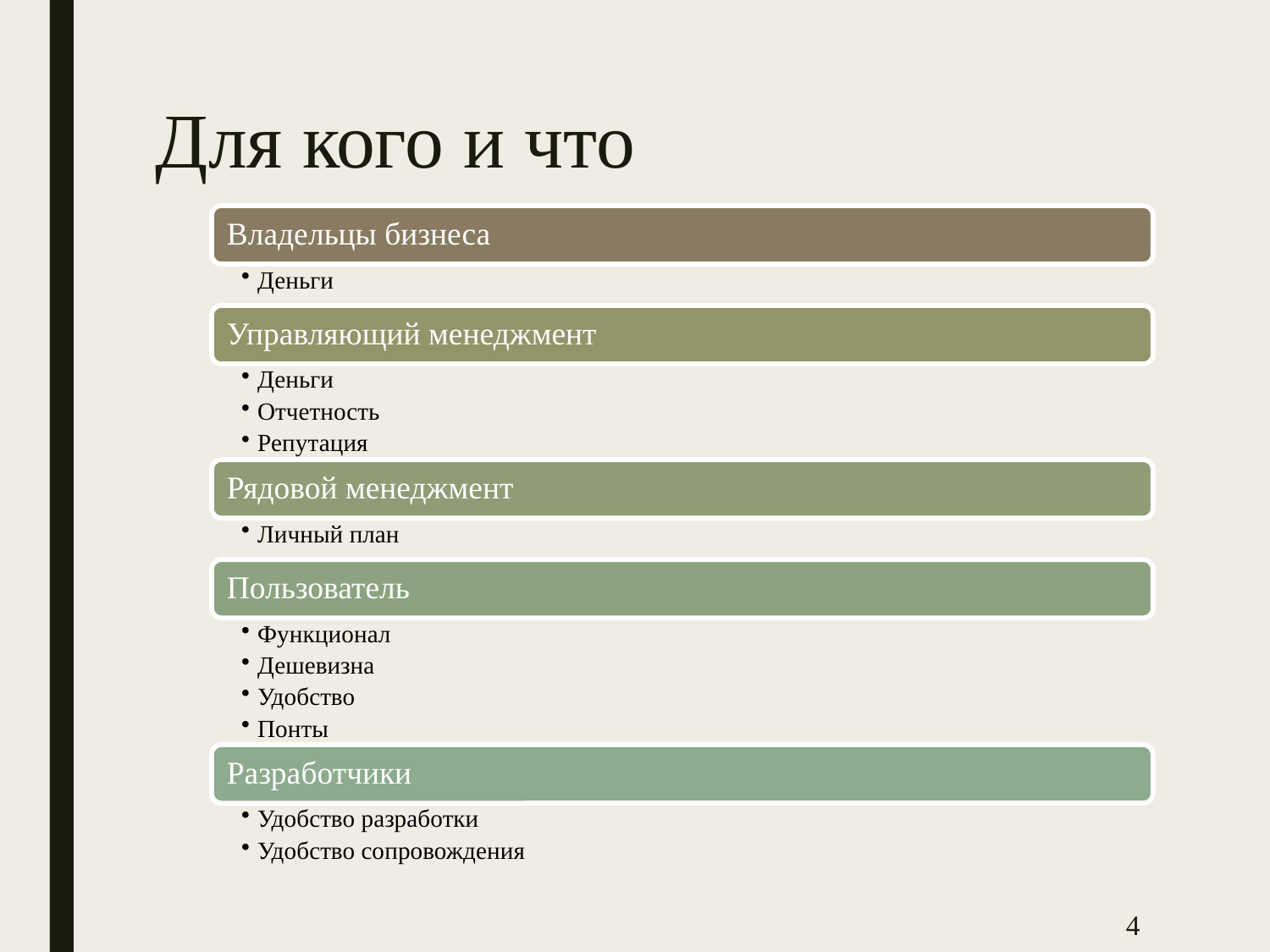

# Для кого и что
Владельцы бизнеса
Деньги
Управляющий менеджмент
Деньги
Отчетность
Репутация
Рядовой менеджмент
Личный план
Пользователь
Функционал
Дешевизна
Удобство
Понты
Разработчики
Удобство разработки
Удобство сопровождения
4